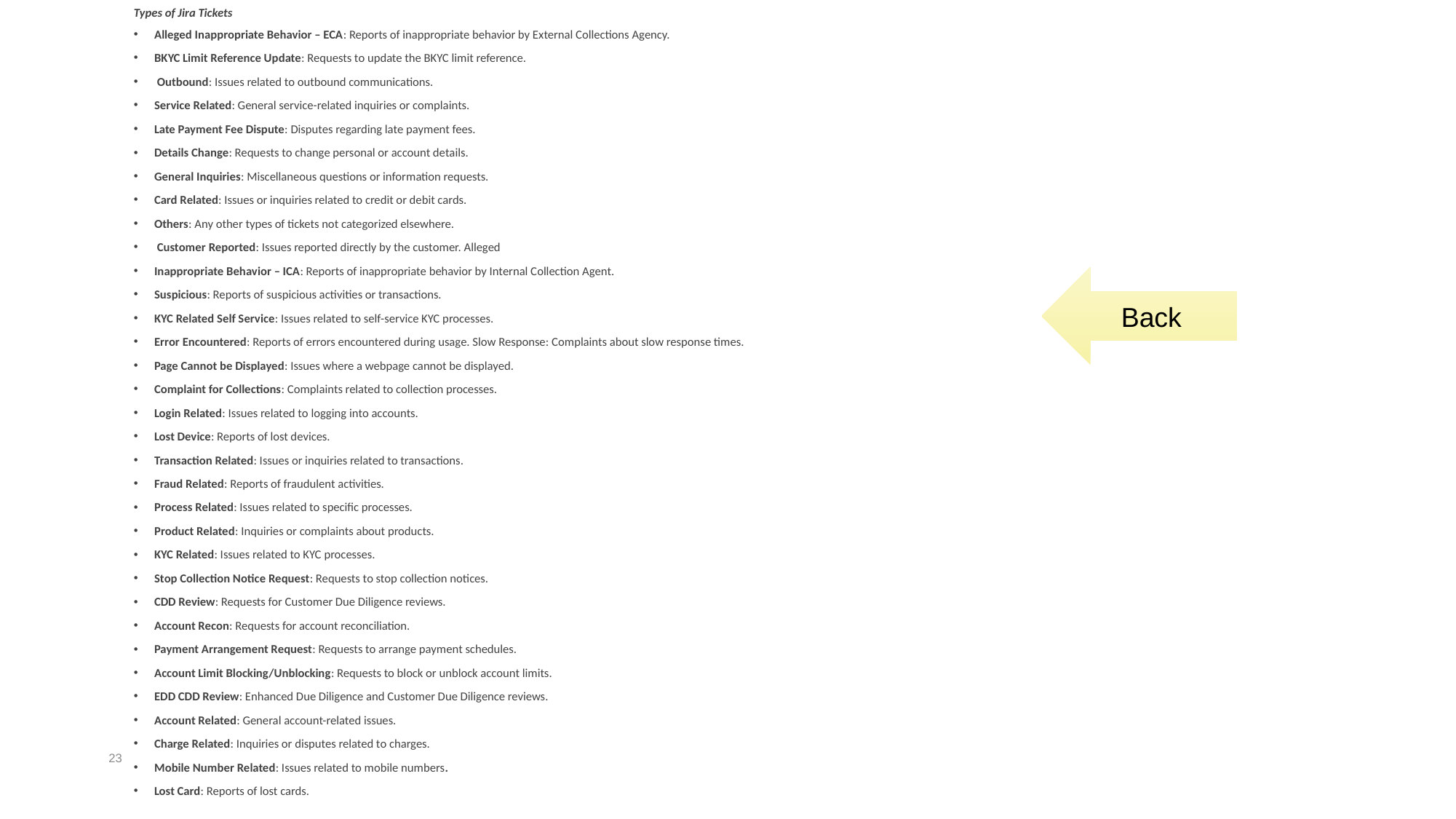

Types of Jira Tickets
Alleged Inappropriate Behavior – ECA: Reports of inappropriate behavior by External Collections Agency.
BKYC Limit Reference Update: Requests to update the BKYC limit reference.
 Outbound: Issues related to outbound communications.
Service Related: General service-related inquiries or complaints.
Late Payment Fee Dispute: Disputes regarding late payment fees.
Details Change: Requests to change personal or account details.
General Inquiries: Miscellaneous questions or information requests.
Card Related: Issues or inquiries related to credit or debit cards.
Others: Any other types of tickets not categorized elsewhere.
 Customer Reported: Issues reported directly by the customer. Alleged
Inappropriate Behavior – ICA: Reports of inappropriate behavior by Internal Collection Agent.
Suspicious: Reports of suspicious activities or transactions.
KYC Related Self Service: Issues related to self-service KYC processes.
Error Encountered: Reports of errors encountered during usage. Slow Response: Complaints about slow response times.
Page Cannot be Displayed: Issues where a webpage cannot be displayed.
Complaint for Collections: Complaints related to collection processes.
Login Related: Issues related to logging into accounts.
Lost Device: Reports of lost devices.
Transaction Related: Issues or inquiries related to transactions.
Fraud Related: Reports of fraudulent activities.
Process Related: Issues related to specific processes.
Product Related: Inquiries or complaints about products.
KYC Related: Issues related to KYC processes.
Stop Collection Notice Request: Requests to stop collection notices.
CDD Review: Requests for Customer Due Diligence reviews.
Account Recon: Requests for account reconciliation.
Payment Arrangement Request: Requests to arrange payment schedules.
Account Limit Blocking/Unblocking: Requests to block or unblock account limits.
EDD CDD Review: Enhanced Due Diligence and Customer Due Diligence reviews.
Account Related: General account-related issues.
Charge Related: Inquiries or disputes related to charges.
Mobile Number Related: Issues related to mobile numbers.
Lost Card: Reports of lost cards.
Back
23